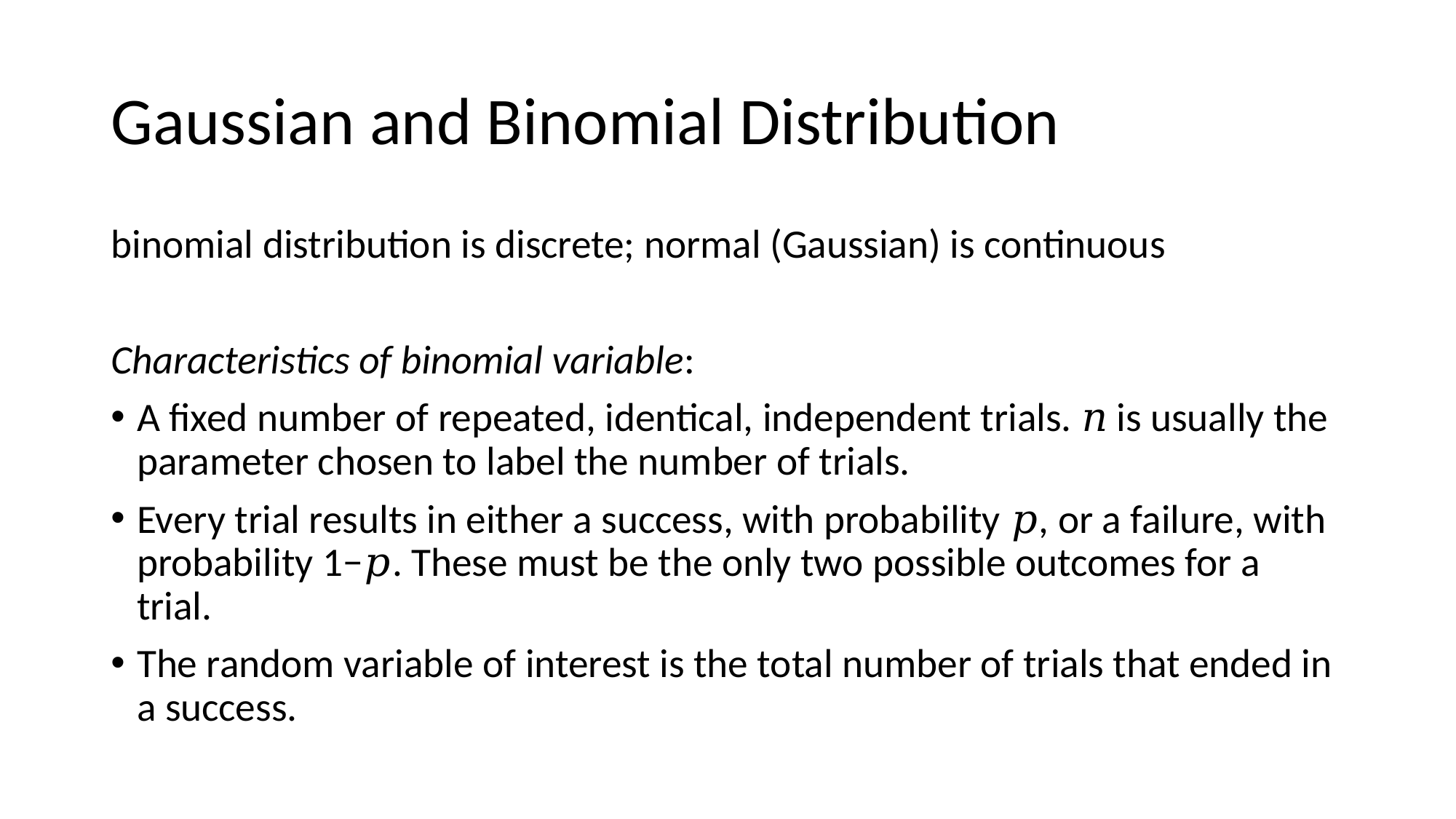

# Gaussian and Binomial Distribution
binomial distribution is discrete; normal (Gaussian) is continuous

Characteristics of binomial variable:
A fixed number of repeated, identical, independent trials. 𝑛 is usually the parameter chosen to label the number of trials.
Every trial results in either a success, with probability 𝑝, or a failure, with probability 1−𝑝. These must be the only two possible outcomes for a trial.
The random variable of interest is the total number of trials that ended in a success.